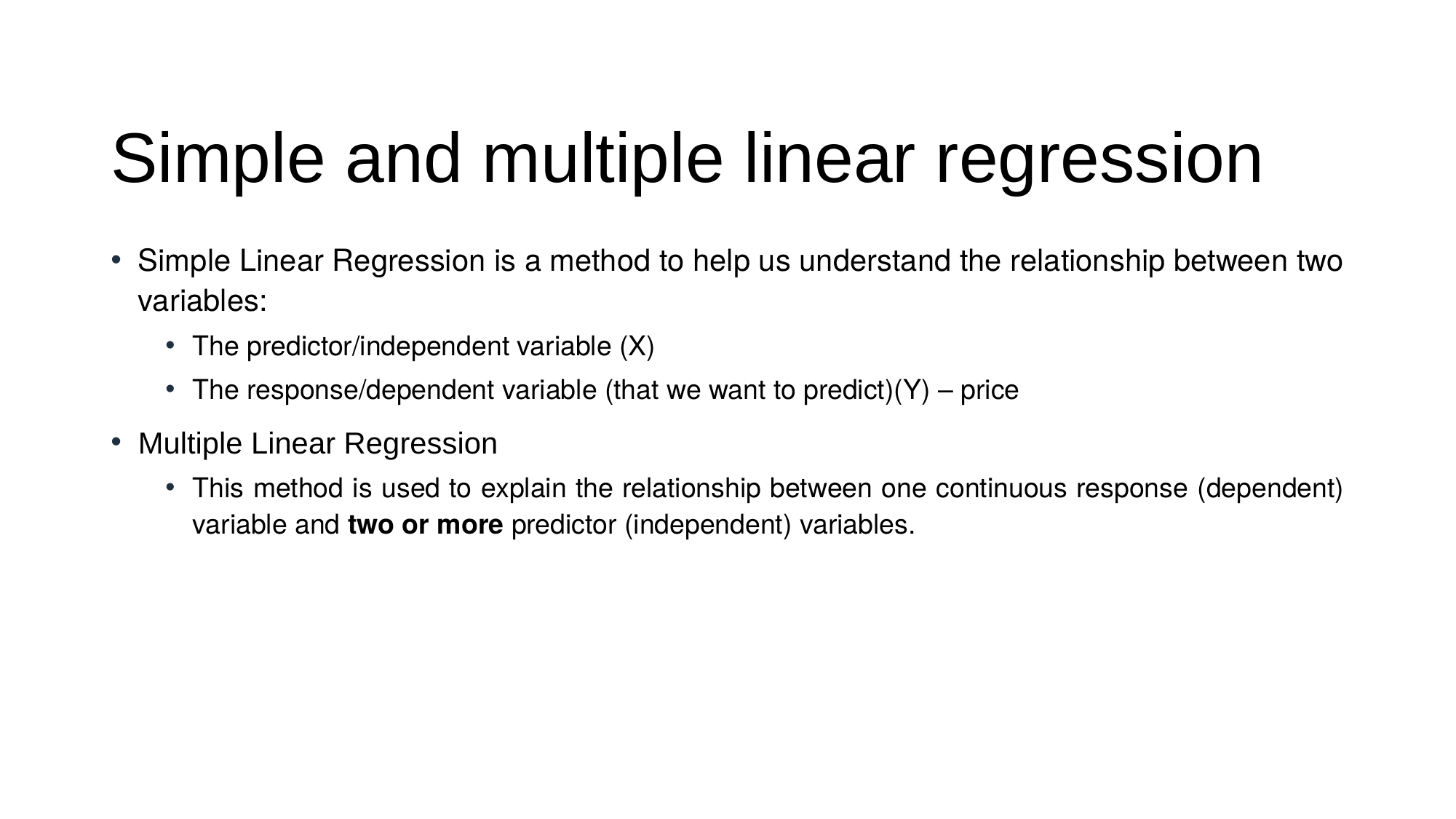

# Simple and multiple linear regression
Simple Linear Regression is a method to help us understand the relationship between two variables:
The predictor/independent variable (X)
The response/dependent variable (that we want to predict)(Y) – price
Multiple Linear Regression
This method is used to explain the relationship between one continuous response (dependent) variable and two or more predictor (independent) variables.